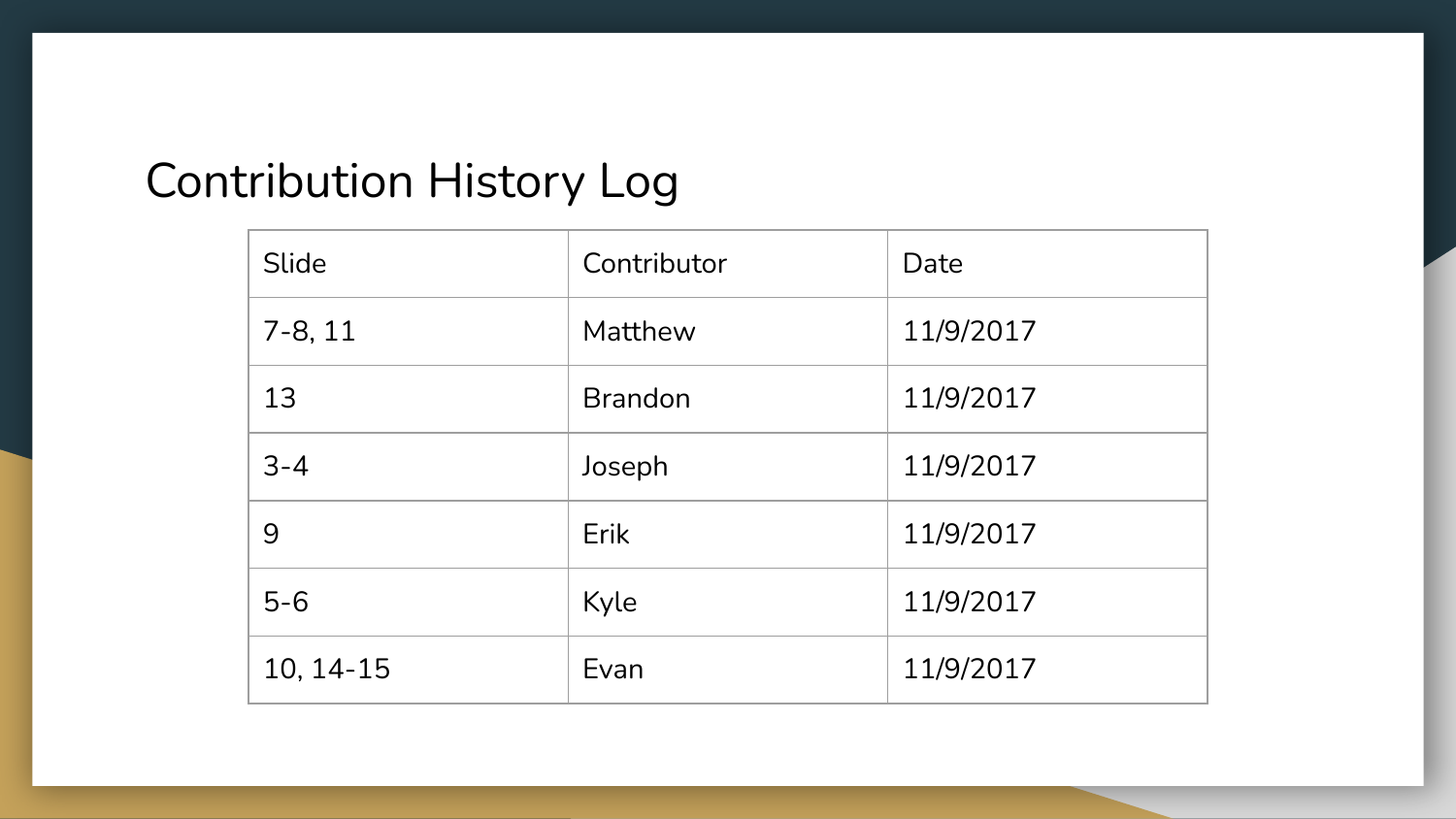

# Contribution History Log

| Slide | Contributor | Date |
| --- | --- | --- |
| 7-8, 11 | Matthew | 11/9/2017 |
| 13 | Brandon | 11/9/2017 |
| 3-4 | Joseph | 11/9/2017 |
| 9 | Erik | 11/9/2017 |
| 5-6 | Kyle | 11/9/2017 |
| 10, 14-15 | Evan | 11/9/2017 |